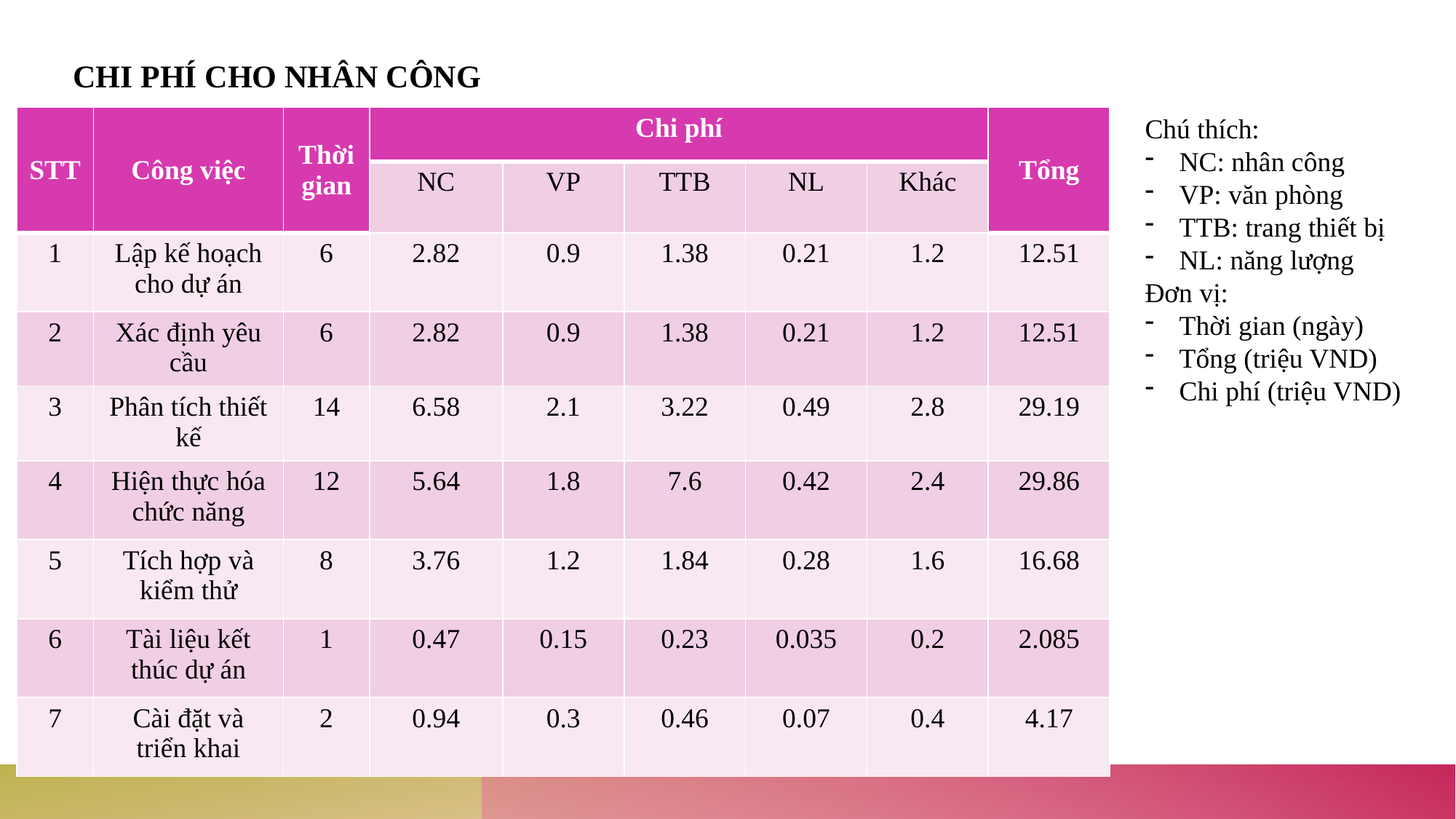

# Chi phí cho nhân công
Chú thích:
NC: nhân công
VP: văn phòng
TTB: trang thiết bị
NL: năng lượng
Đơn vị:
Thời gian (ngày)
Tổng (triệu VND)
Chi phí (triệu VND)
| STT | Công việc | Thời gian | Chi phí |  |  |  |  | Tổng |
| --- | --- | --- | --- | --- | --- | --- | --- | --- |
|  |  |  | NC | VP | TTB | NL | Khác |  |
| 1 | Lập kế hoạch cho dự án | 6 | 2.82 | 0.9 | 1.38 | 0.21 | 1.2 | 12.51 |
| 2 | Xác định yêu cầu | 6 | 2.82 | 0.9 | 1.38 | 0.21 | 1.2 | 12.51 |
| 3 | Phân tích thiết kế | 14 | 6.58 | 2.1 | 3.22 | 0.49 | 2.8 | 29.19 |
| 4 | Hiện thực hóa chức năng | 12 | 5.64 | 1.8 | 7.6 | 0.42 | 2.4 | 29.86 |
| 5 | Tích hợp và kiểm thử | 8 | 3.76 | 1.2 | 1.84 | 0.28 | 1.6 | 16.68 |
| 6 | Tài liệu kết thúc dự án | 1 | 0.47 | 0.15 | 0.23 | 0.035 | 0.2 | 2.085 |
| 7 | Cài đặt và triển khai | 2 | 0.94 | 0.3 | 0.46 | 0.07 | 0.4 | 4.17 |